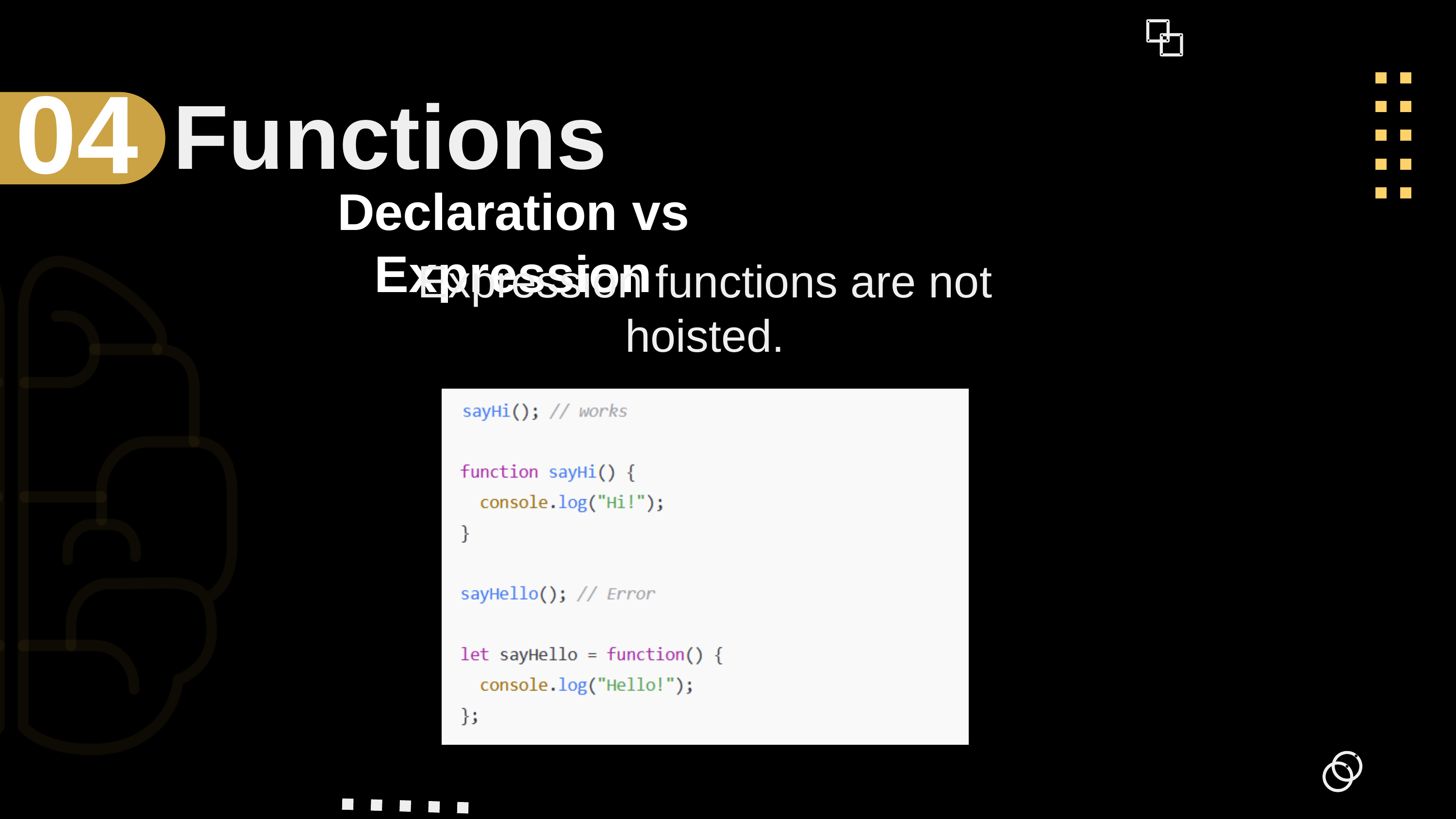

04

Functions

Declaration vs Expression

Expression functions are not hoisted.